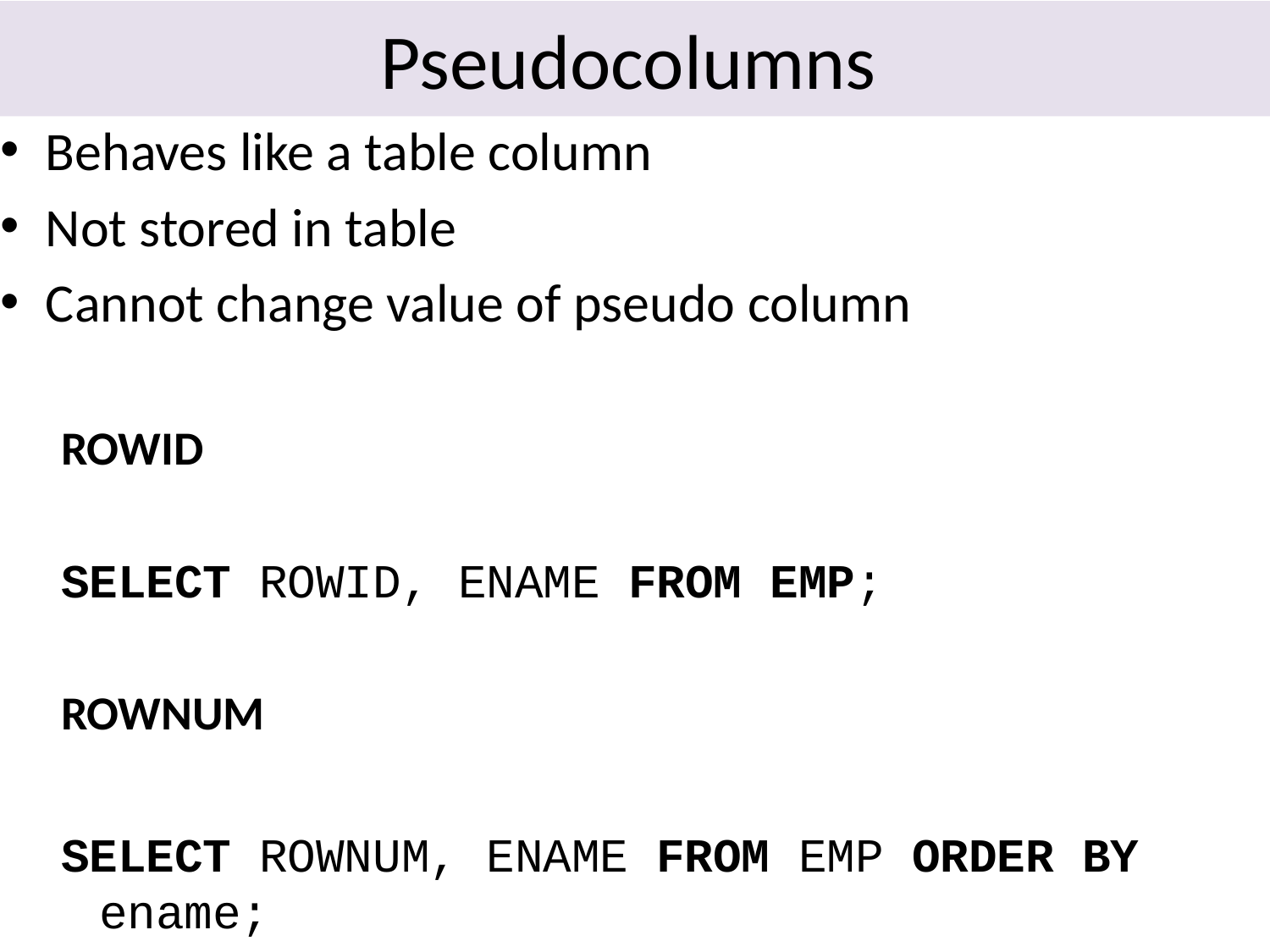

Pseudocolumns
Behaves like a table column
Not stored in table
Cannot change value of pseudo column

ROWID

SELECT ROWID, ENAME FROM EMP;

ROWNUM

SELECT ROWNUM, ENAME FROM EMP ORDER BY ename;

145